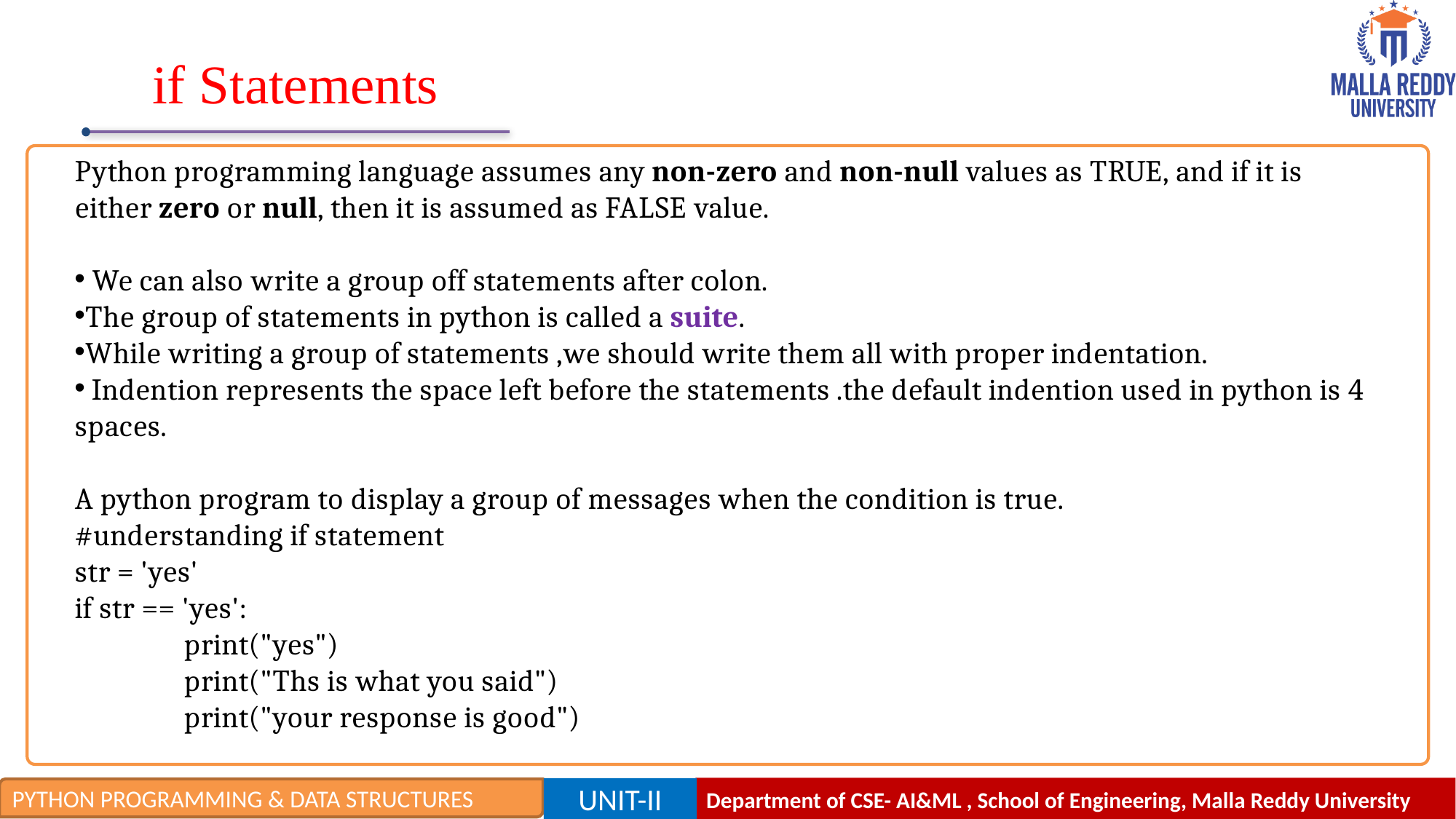

# if Statements

Python programming language assumes any non-zero and non-null values as TRUE, and if it is either zero or null, then it is assumed as FALSE value.

 We can also write a group off statements after colon.
The group of statements in python is called a suite.
While writing a group of statements ,we should write them all with proper indentation.
 Indention represents the space left before the statements .the default indention used in python is 4 spaces.

A python program to display a group of messages when the condition is true.
#understanding if statement
str = 'yes'
if str == 'yes':
	print("yes")
	print("Ths is what you said")
	print("your response is good")